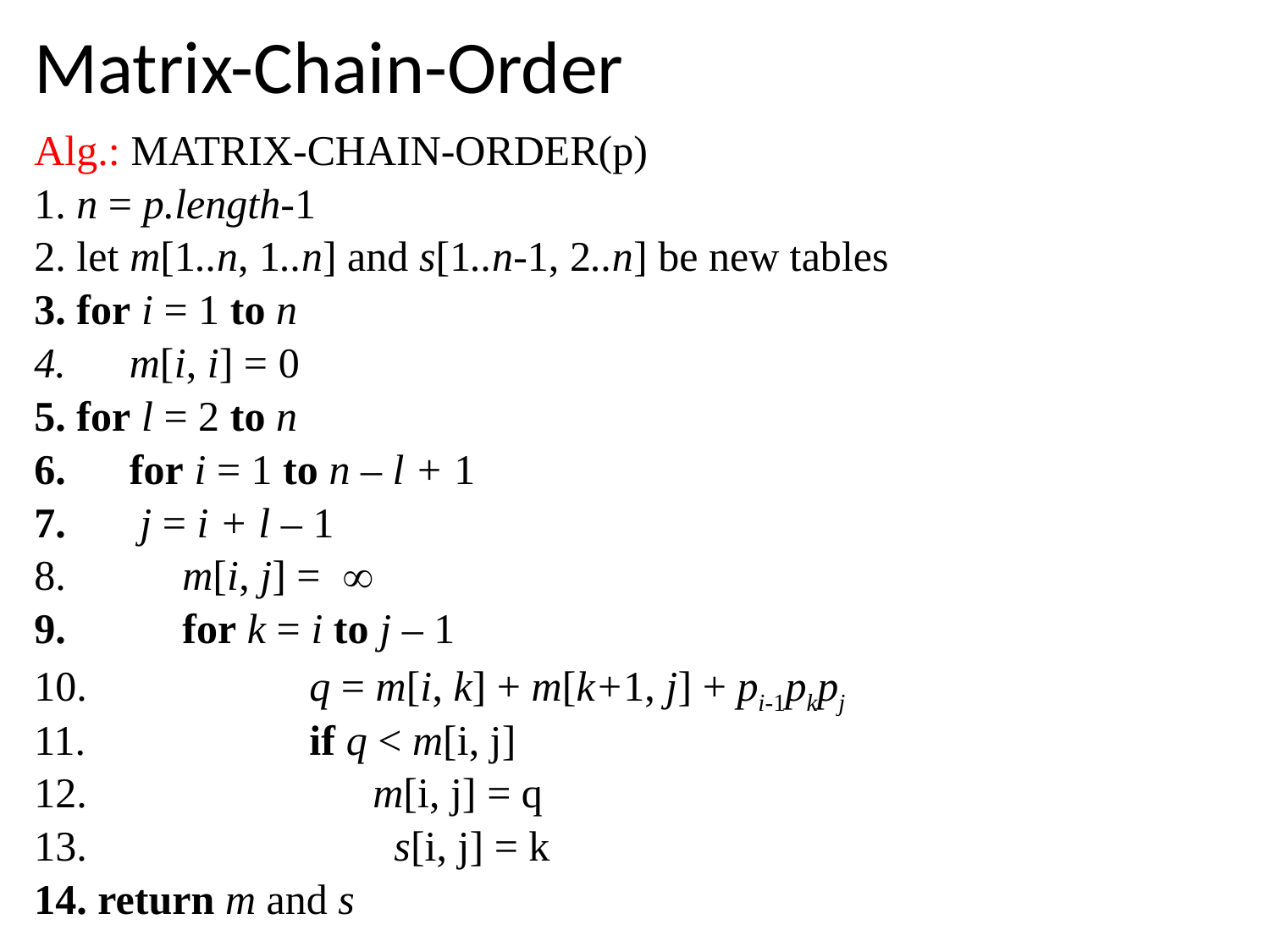

# Matrix-Chain-Order
Alg.: MATRIX-CHAIN-ORDER(p)
 n = p.length-1
 let m[1..n, 1..n] and s[1..n-1, 2..n] be new tables
 for i = 1 to n
      m[i, i] = 0
 for l = 2 to n
      for i = 1 to n – l + 1
       j = i + l – 1
           m[i, j] =  ∞
           for k = i to j – 1
 	      	  q = m[i, k] + m[k+1, j] + pi-1pkpj
		  if q < m[i, j]
		        m[i, j] = q
                             s[i, j] = k
 return m and s